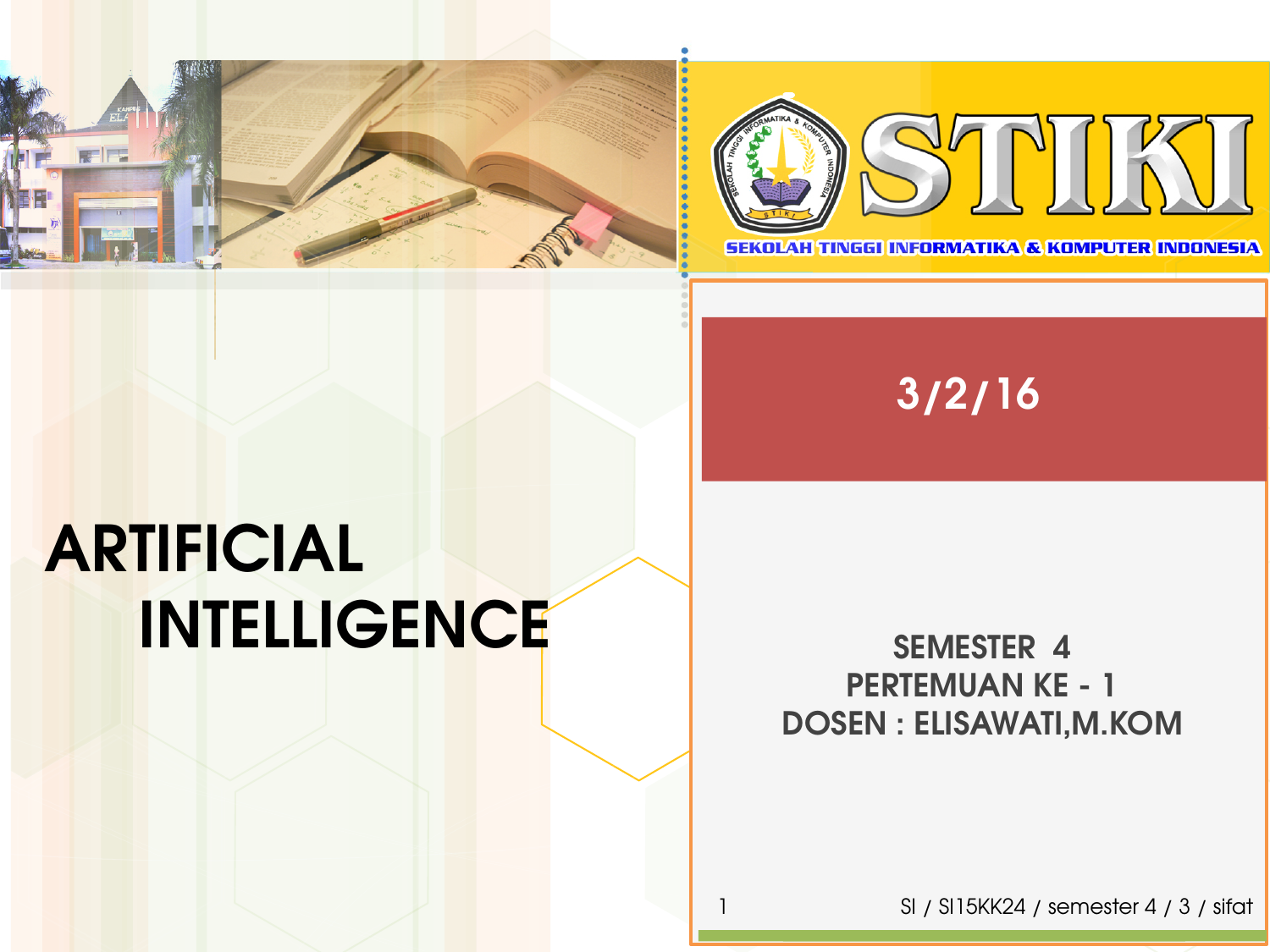

3/2/16
ARTIFICIAL
INTELLIGENCE
SEMESTER  4
PERTEMUAN KE - 1
DOSEN : ELISAWATI,M.KOM
1
SI / SI15KK24 / semester 4 / 3 / sifat